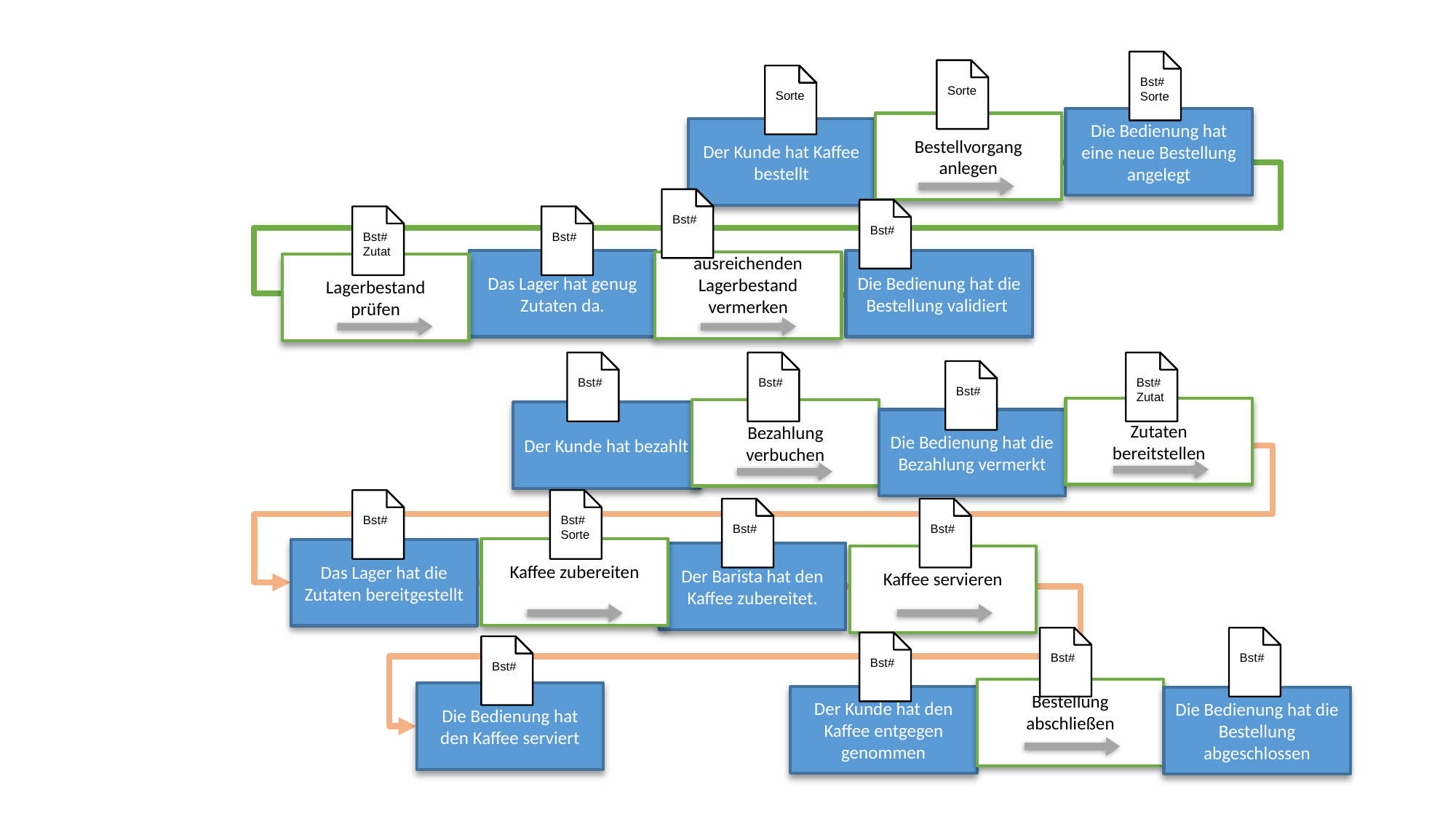

Bst#
Sorte
Sorte
Sorte
Die Bedienung hat eine neue Bestellung angelegt
Bestellvorgang anlegen
Der Kunde hat Kaffee bestellt

Bst#

Bst#

Bst#
Zutat
Bst#

Das Lager hat genug Zutaten da.
Die Bedienung hat die Bestellung validiert
ausreichenden Lagerbestand vermerken

Lagerbestand
prüfen

Bst#

Bst#

Bst#
Zutat

Bst#

Zutaten
bereitstellen
Bezahlung
verbuchen
Der Kunde hat bezahlt
Die Bedienung hat die Bezahlung vermerkt

Bst#

Bst#
Sorte

Bst#

Bst#

Kaffee zubereiten

Das Lager hat die Zutaten bereitgestellt
Der Barista hat den Kaffee zubereitet.
Kaffee servieren

Bst#

Bst#

Bst#

Bst#

Bestellung
abschließen

Die Bedienung hat den Kaffee serviert
Der Kunde hat den Kaffee entgegen genommen
Die Bedienung hat die Bestellung abgeschlossen